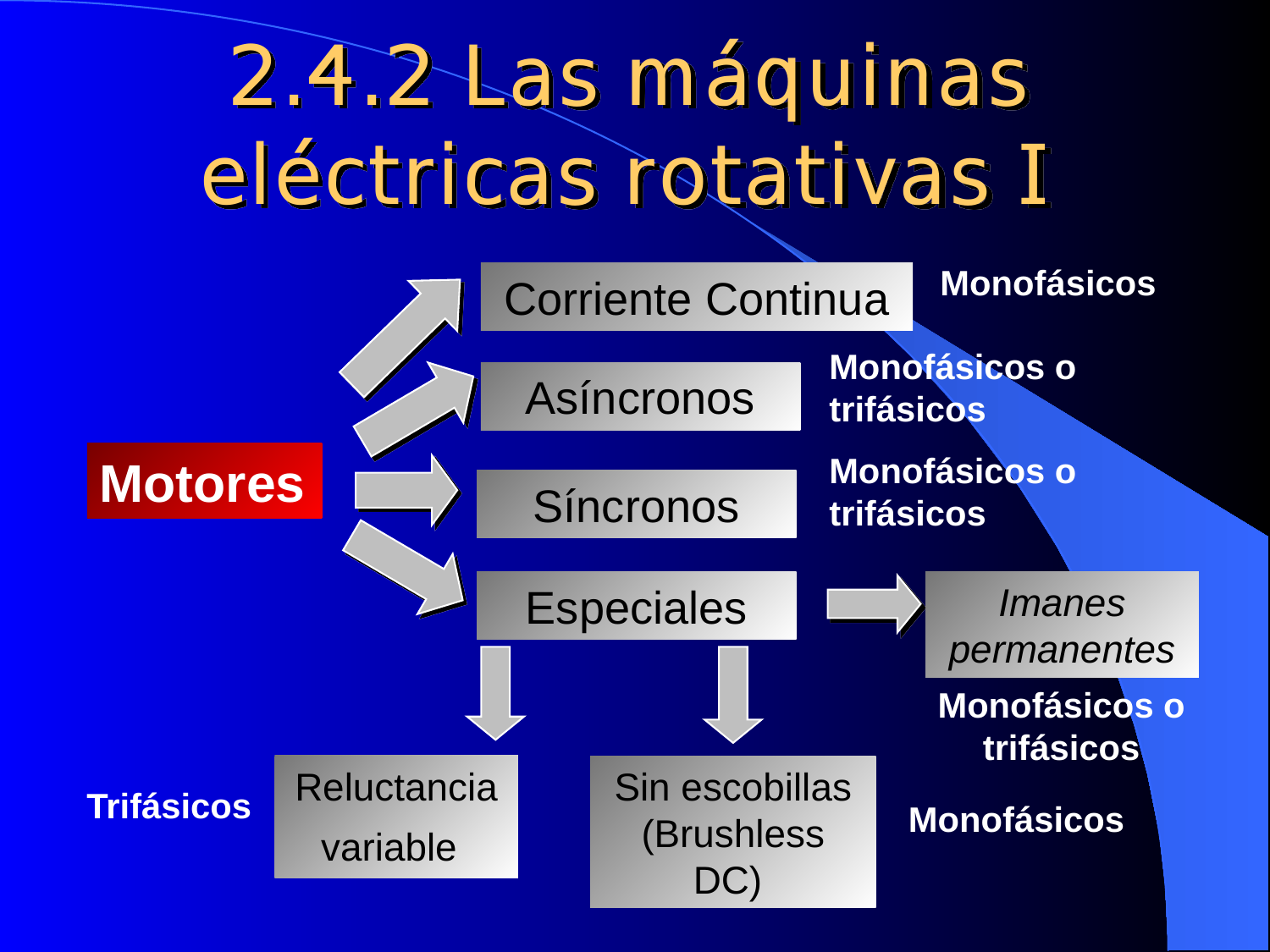

# 2.4.2 Las máquinas eléctricas rotativas I
Monofásicos
Corriente Continua

Monofásicos o trifásicos
Asíncronos

Monofásicos o trifásicos
Motores

Síncronos

Especiales
Imanes permanentes

Monofásicos o trifásicos
Reluctancia variable
Sin escobillas (Brushless DC)
Trifásicos
Monofásicos